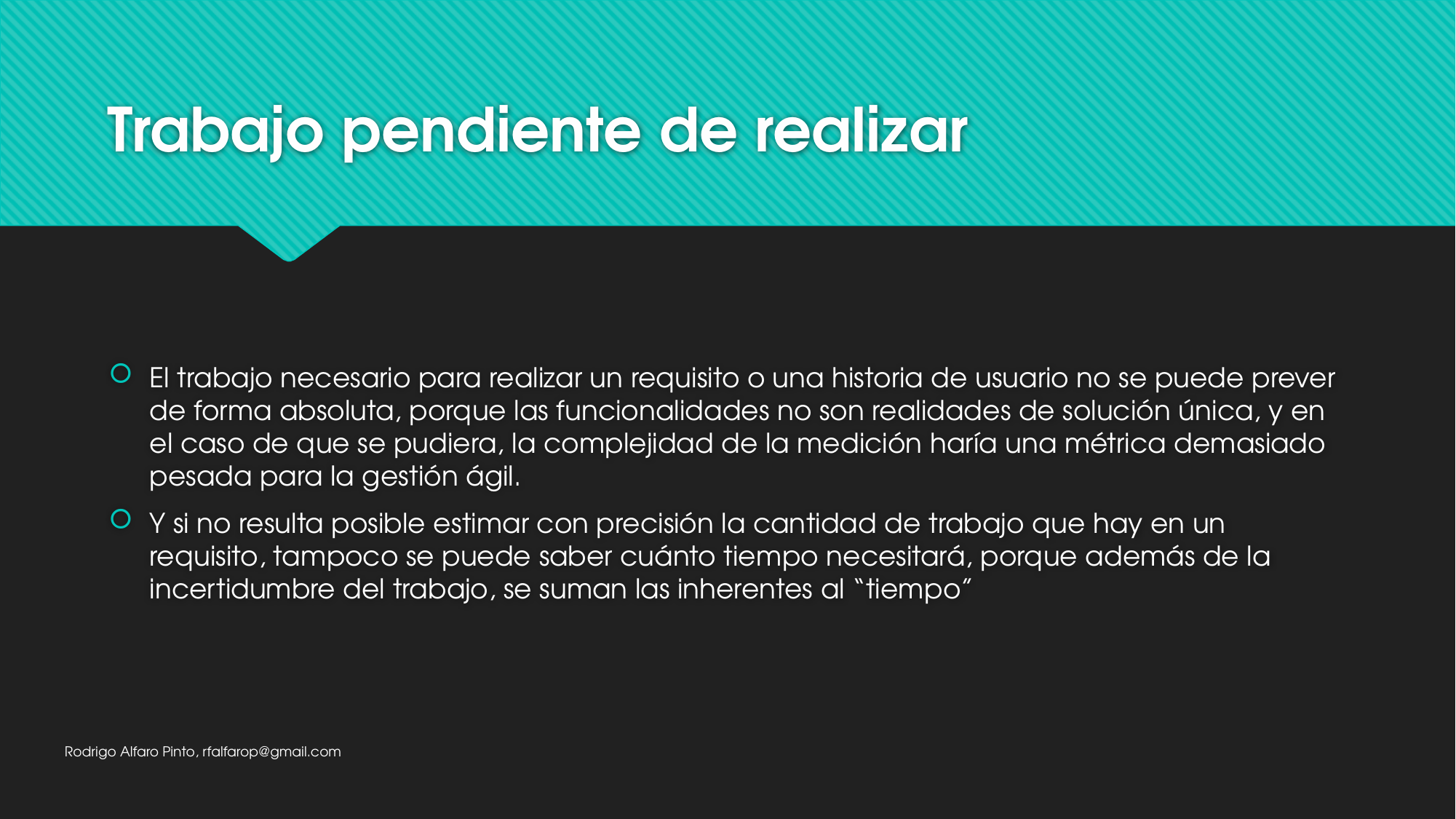

# Trabajo pendiente de realizar
El trabajo necesario para realizar un requisito o una historia de usuario no se puede prever de forma absoluta, porque las funcionalidades no son realidades de solución única, y en el caso de que se pudiera, la complejidad de la medición haría una métrica demasiado pesada para la gestión ágil.
Y si no resulta posible estimar con precisión la cantidad de trabajo que hay en un requisito, tampoco se puede saber cuánto tiempo necesitará, porque además de la incertidumbre del trabajo, se suman las inherentes al “tiempo”
Rodrigo Alfaro Pinto, rfalfarop@gmail.com